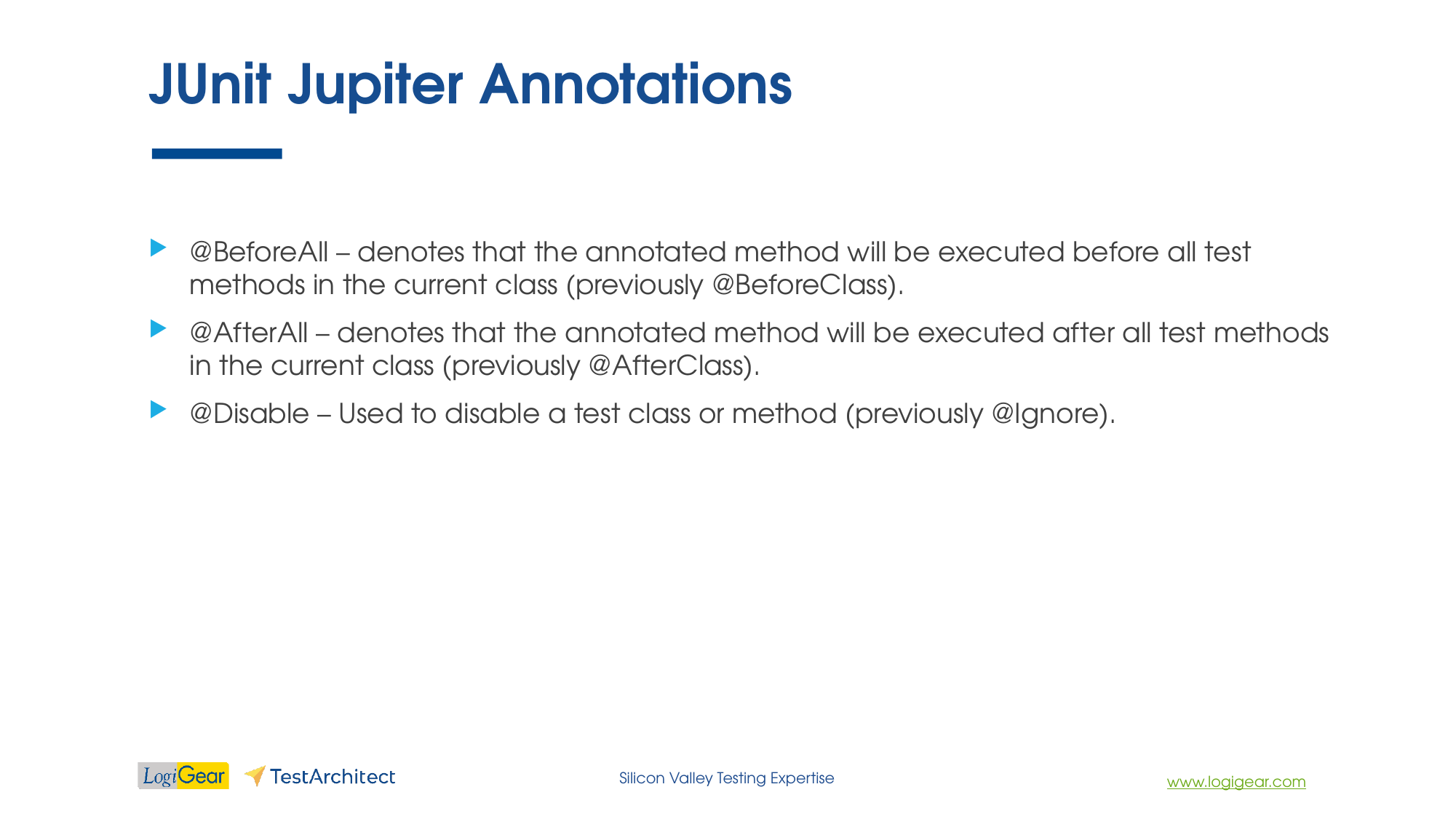

# JUnit Jupiter Annotations
@BeforeAll – denotes that the annotated method will be executed before all test methods in the current class (previously @BeforeClass).
@AfterAll – denotes that the annotated method will be executed after all test methods in the current class (previously @AfterClass).
@Disable – Used to disable a test class or method (previously @Ignore).